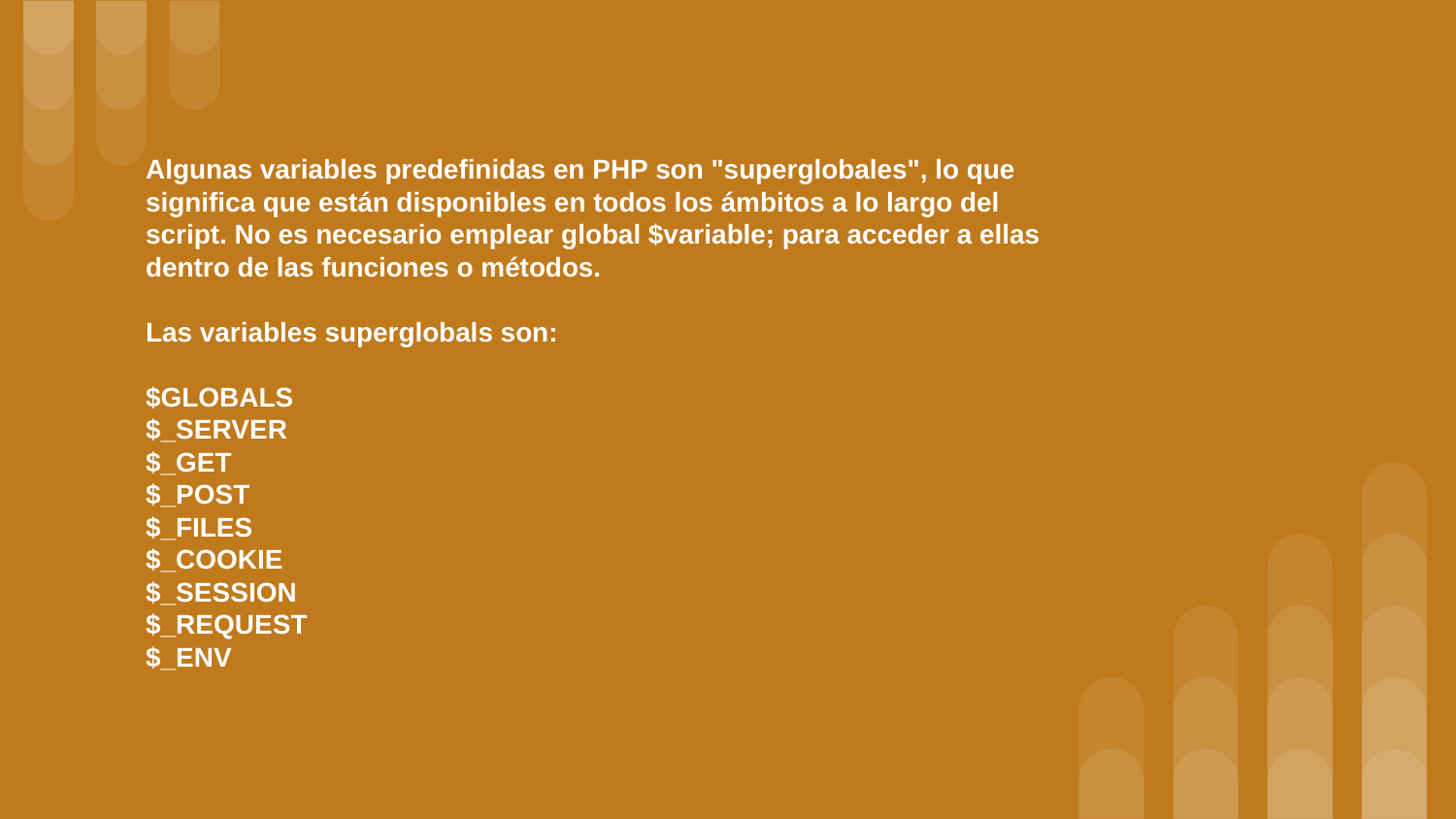

# Algunas variables predefinidas en PHP son "superglobales", lo que significa que están disponibles en todos los ámbitos a lo largo del script. No es necesario emplear global $variable; para acceder a ellas dentro de las funciones o métodos.

Las variables superglobals son:

$GLOBALS
$_SERVER
$_GET
$_POST
$_FILES
$_COOKIE
$_SESSION
$_REQUEST
$_ENV